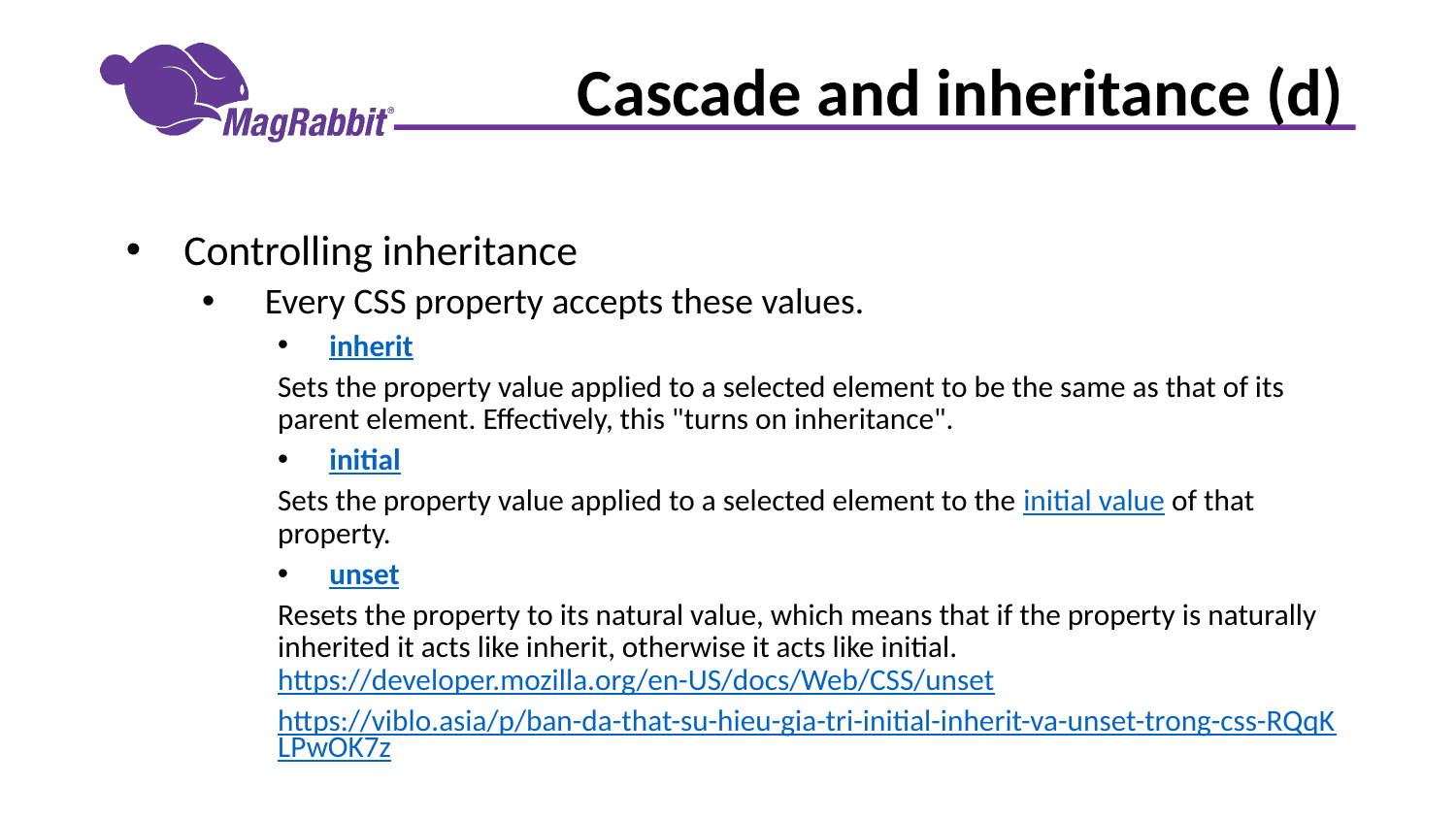

# Cascade and inheritance (d)
Controlling inheritance
 Every CSS property accepts these values.
inherit
Sets the property value applied to a selected element to be the same as that of its parent element. Effectively, this "turns on inheritance".
initial
Sets the property value applied to a selected element to the initial value of that property.
unset
Resets the property to its natural value, which means that if the property is naturally inherited it acts like inherit, otherwise it acts like initial.
https://developer.mozilla.org/en-US/docs/Web/CSS/unset
https://viblo.asia/p/ban-da-that-su-hieu-gia-tri-initial-inherit-va-unset-trong-css-RQqKLPwOK7z